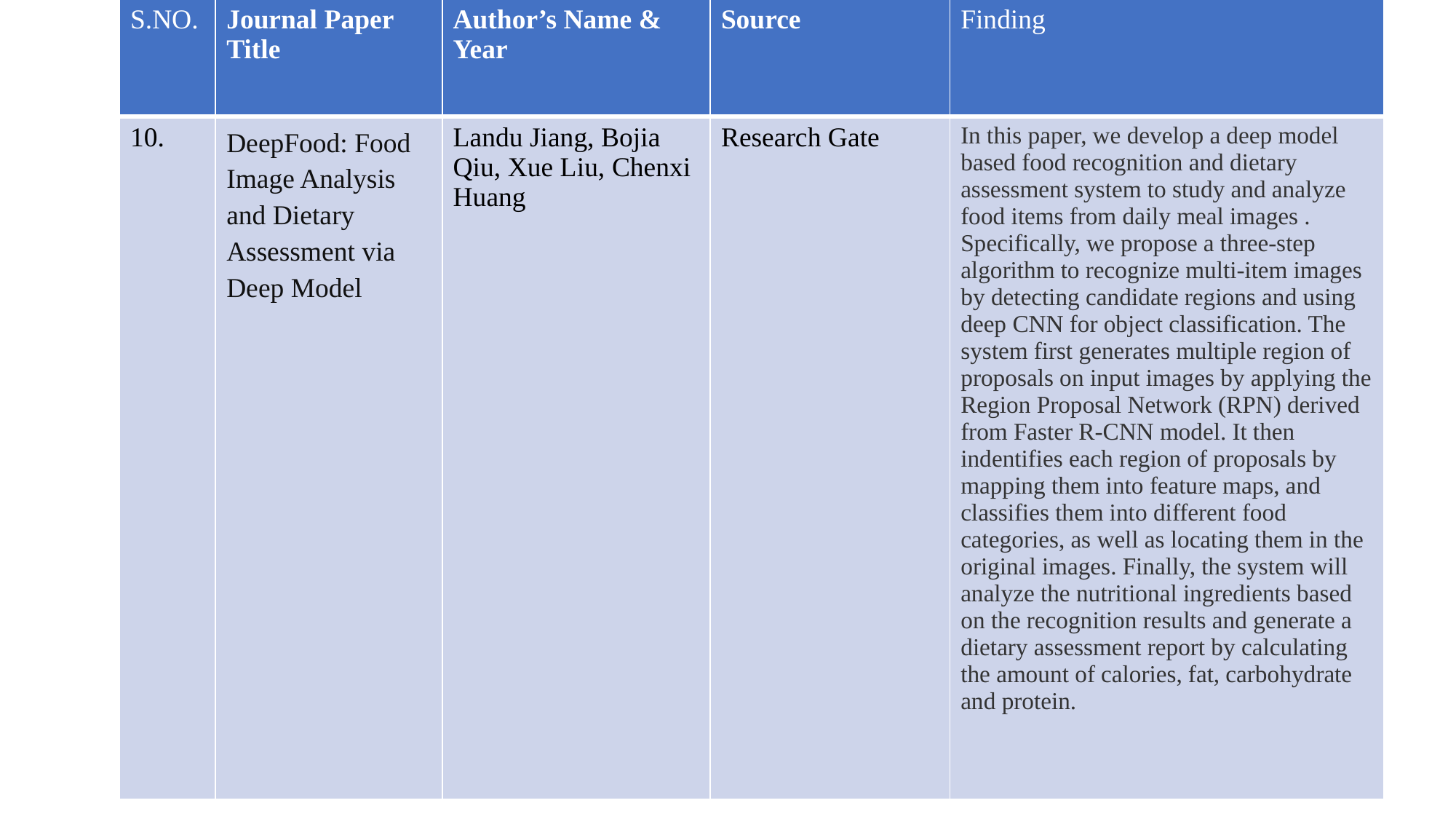

| S.NO. | Journal Paper Title | Author’s Name & Year | Source | Finding |
| --- | --- | --- | --- | --- |
| 10. | DeepFood: Food Image Analysis and Dietary Assessment via Deep Model | Landu Jiang, Bojia Qiu, Xue Liu, Chenxi Huang | Research Gate | In this paper, we develop a deep model based food recognition and dietary assessment system to study and analyze food items from daily meal images . Specifically, we propose a three-step algorithm to recognize multi-item images by detecting candidate regions and using deep CNN for object classification. The system first generates multiple region of proposals on input images by applying the Region Proposal Network (RPN) derived from Faster R-CNN model. It then indentifies each region of proposals by mapping them into feature maps, and classifies them into different food categories, as well as locating them in the original images. Finally, the system will analyze the nutritional ingredients based on the recognition results and generate a dietary assessment report by calculating the amount of calories, fat, carbohydrate and protein. |